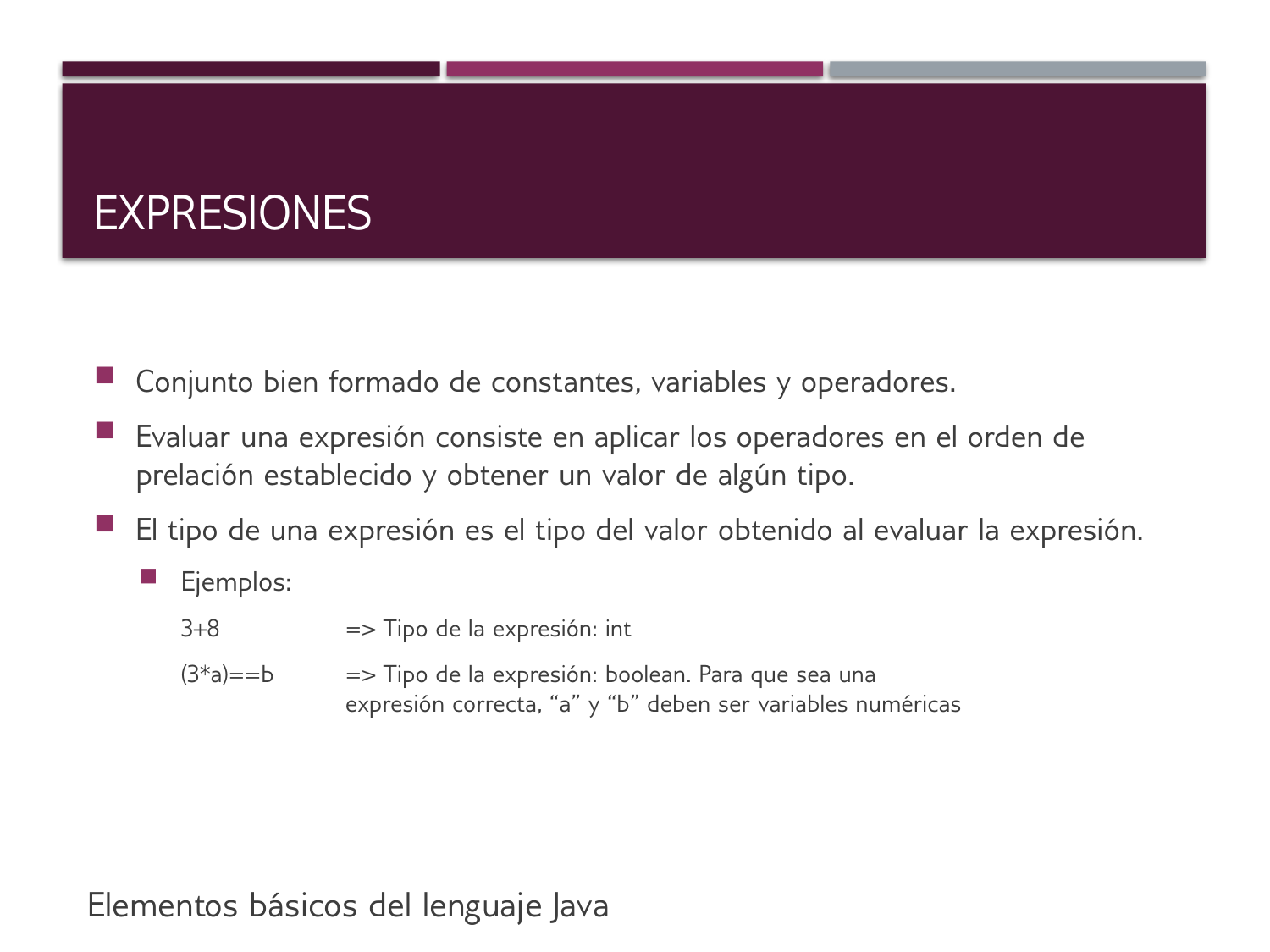

# Expresiones
Conjunto bien formado de constantes, variables y operadores.
Evaluar una expresión consiste en aplicar los operadores en el orden de prelación establecido y obtener un valor de algún tipo.
El tipo de una expresión es el tipo del valor obtenido al evaluar la expresión.
Ejemplos:
3+8     	=> Tipo de la expresión: int
(3*a)==b	=> Tipo de la expresión: boolean. Para que sea una 			expresión correcta, “a” y “b” deben ser variables numéricas